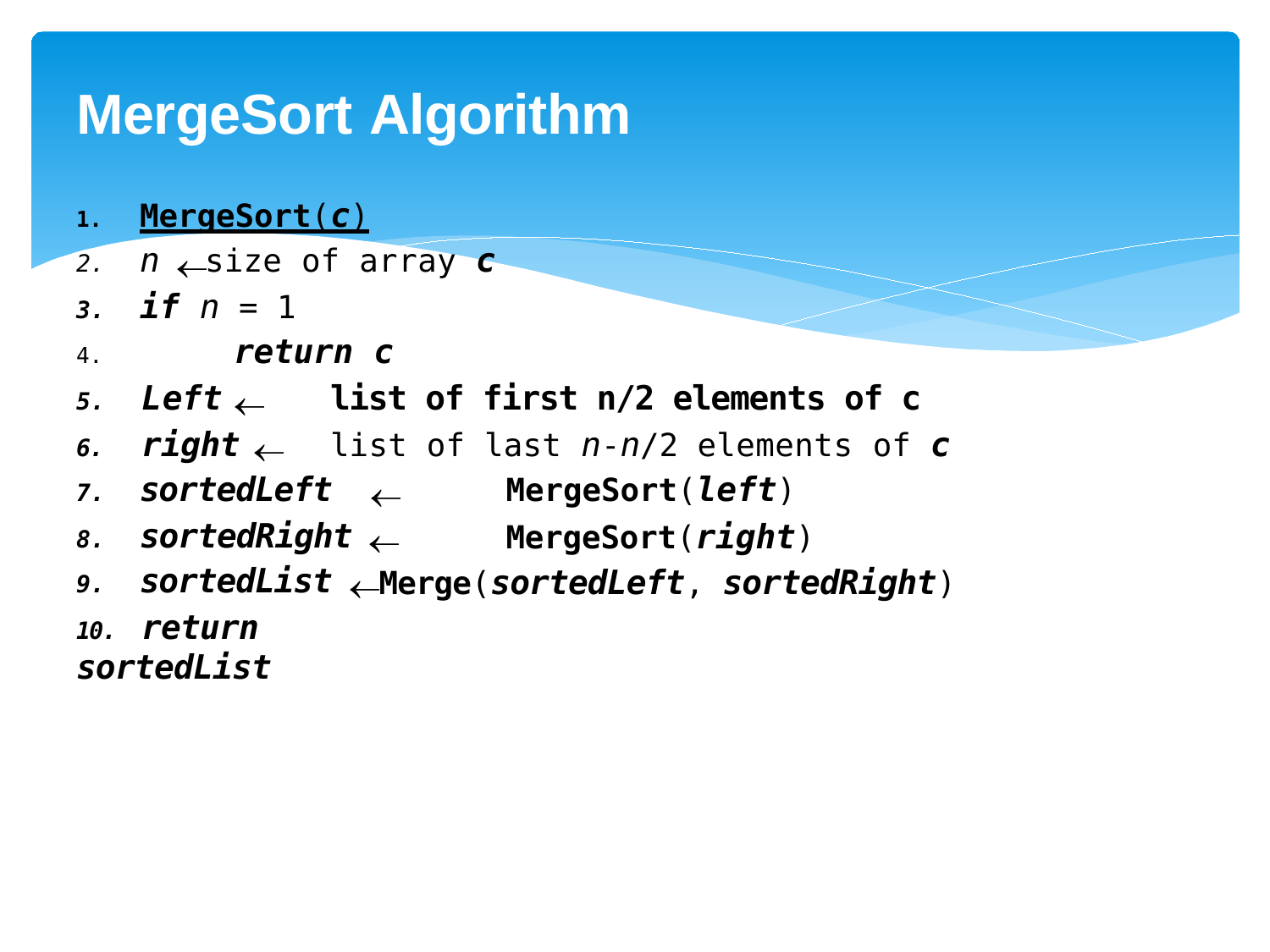

# MergeSort Algorithm
MergeSort(c)
n	size of array c
if n = 1

return c

4.
5.	Left	list of first n/2 elements of c

6.	right		list of last n-n/2 elements of c

sortedLeft
sortedRight
sortedList
	MergeSort(left)
	MergeSort(right)    	Merge(sortedLeft, sortedRight)

10.	return sortedList